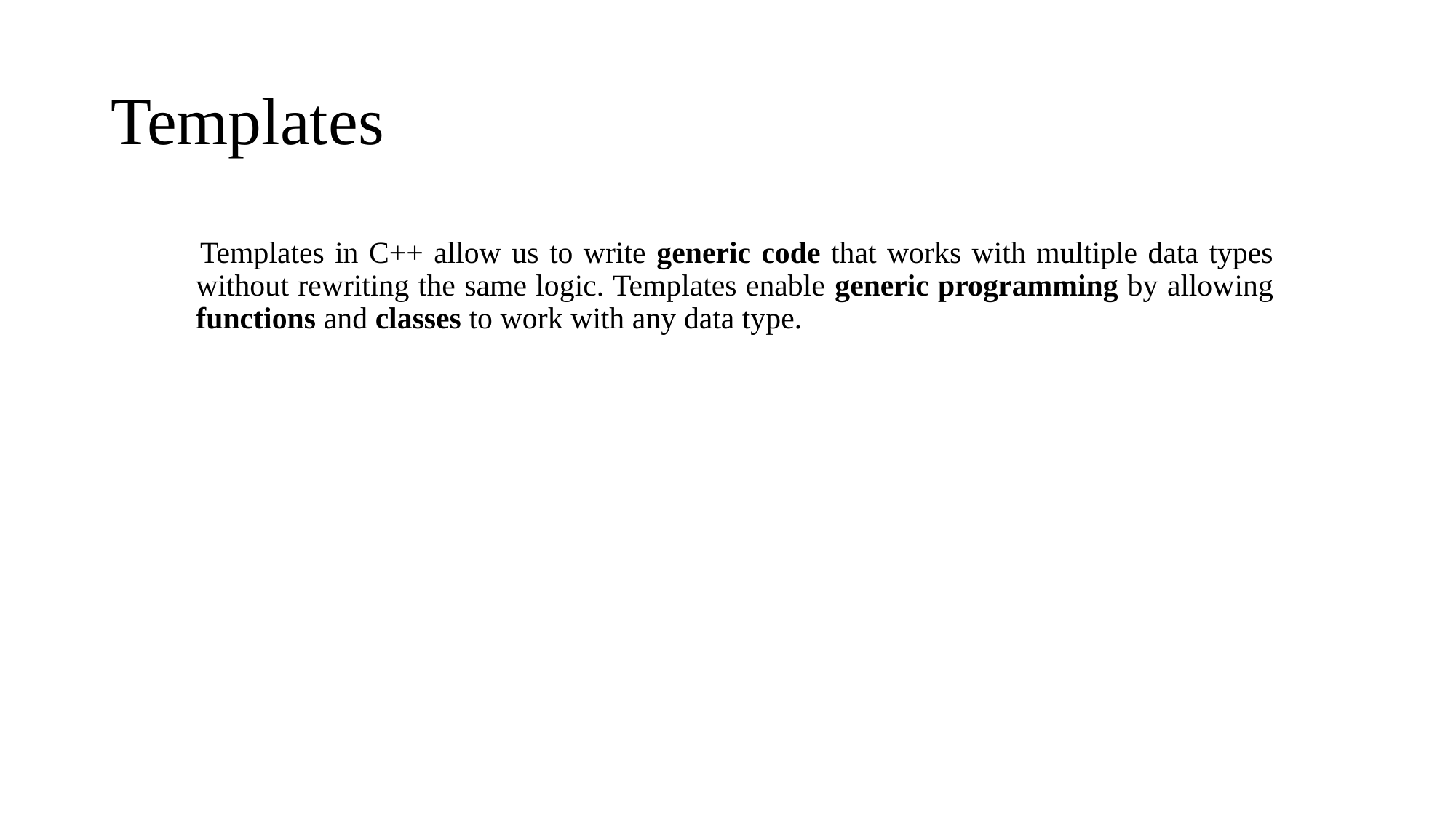

# Templates
   Templates in C++ allow us to write generic code that works with multiple data types without rewriting the same logic. Templates enable generic programming by allowing functions and classes to work with any data type.